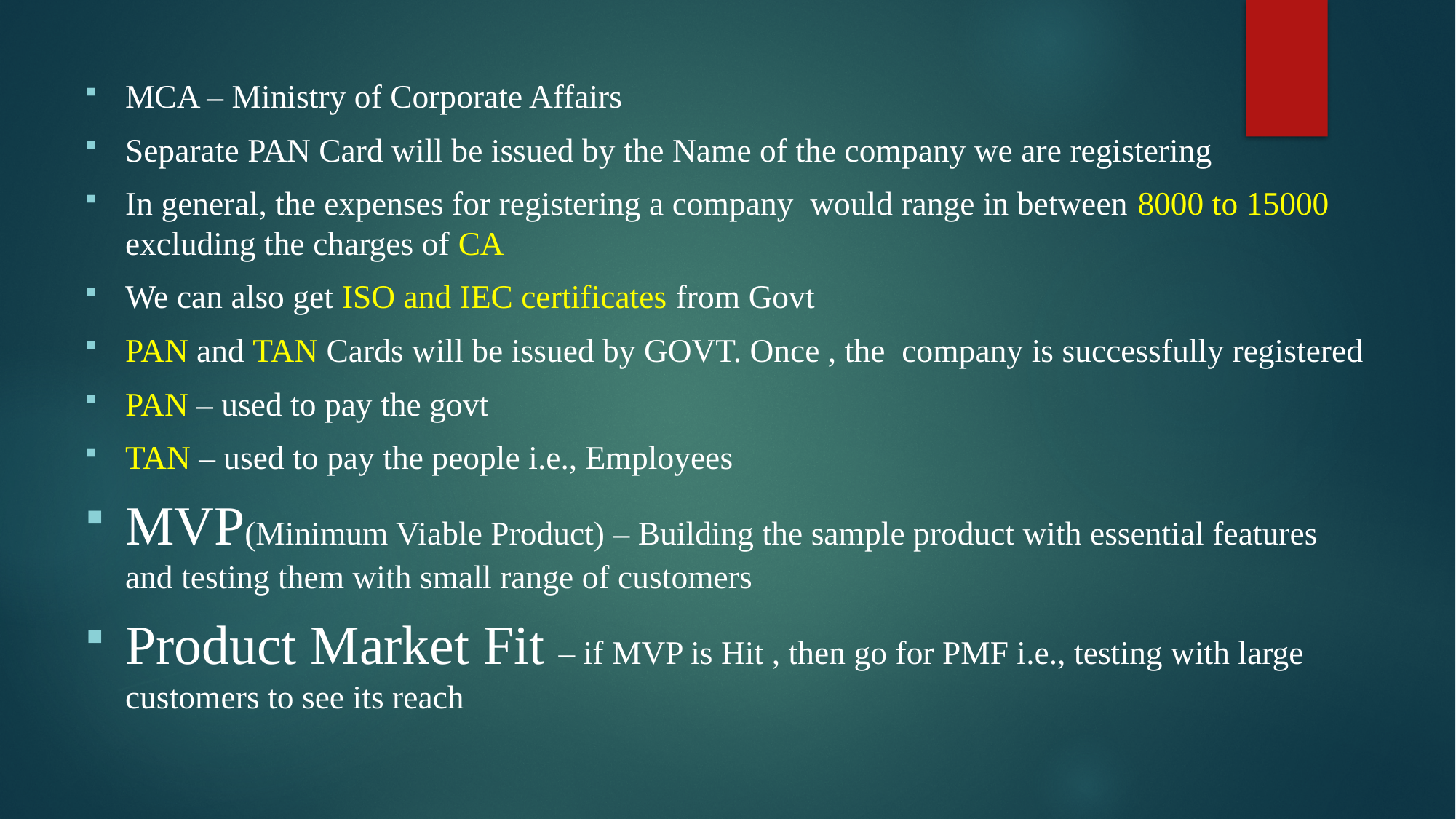

MCA – Ministry of Corporate Affairs
Separate PAN Card will be issued by the Name of the company we are registering
In general, the expenses for registering a company  would range in between 8000 to 15000 excluding the charges of CA
We can also get ISO and IEC certificates from Govt
PAN and TAN Cards will be issued by GOVT. Once , the  company is successfully registered
PAN – used to pay the govt
TAN – used to pay the people i.e., Employees
MVP(Minimum Viable Product) – Building the sample product with essential features and testing them with small range of customers
Product Market Fit – if MVP is Hit , then go for PMF i.e., testing with large customers to see its reach